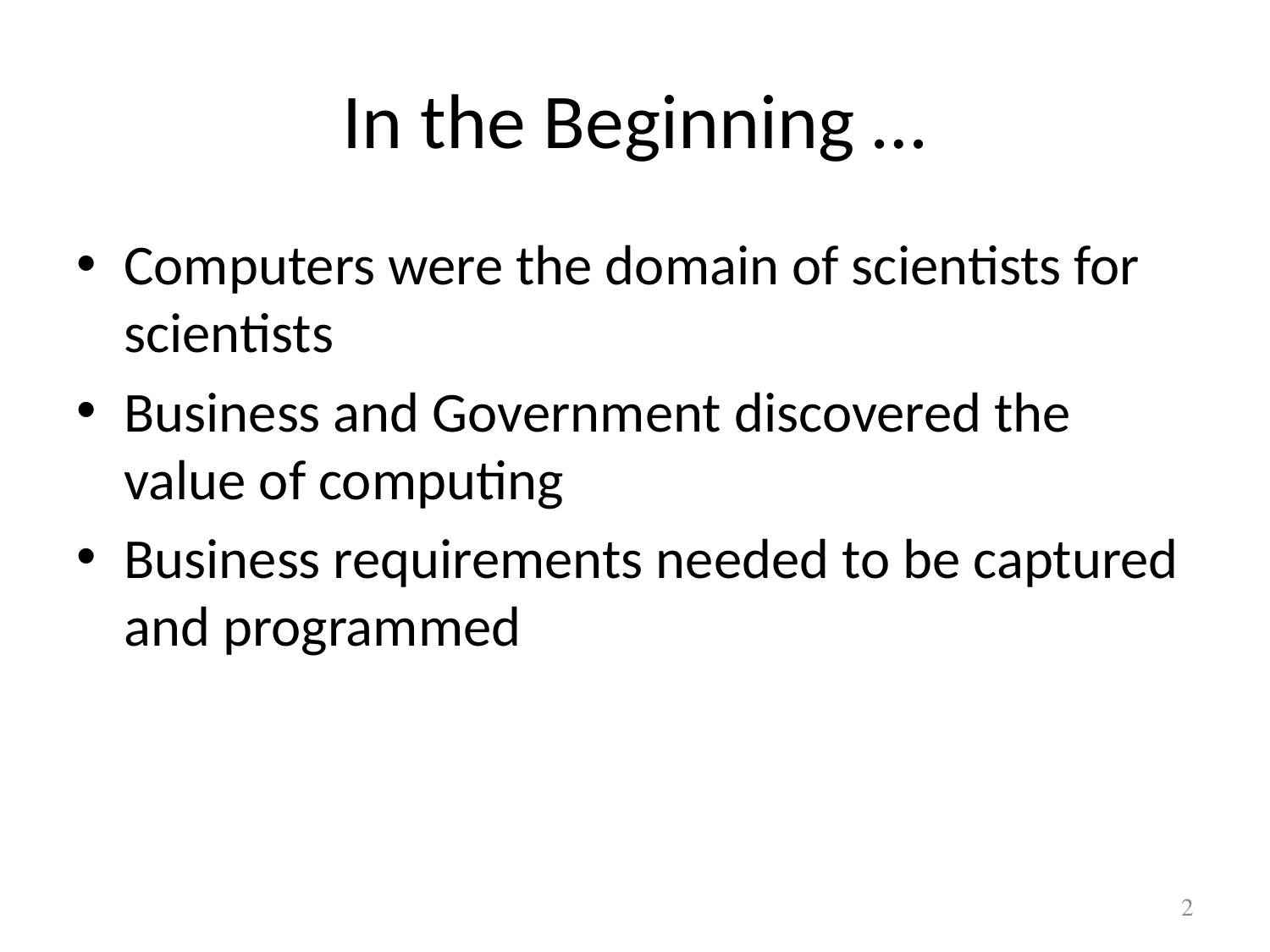

# In the Beginning …
Computers were the domain of scientists for scientists
Business and Government discovered the value of computing
Business requirements needed to be captured and programmed

2